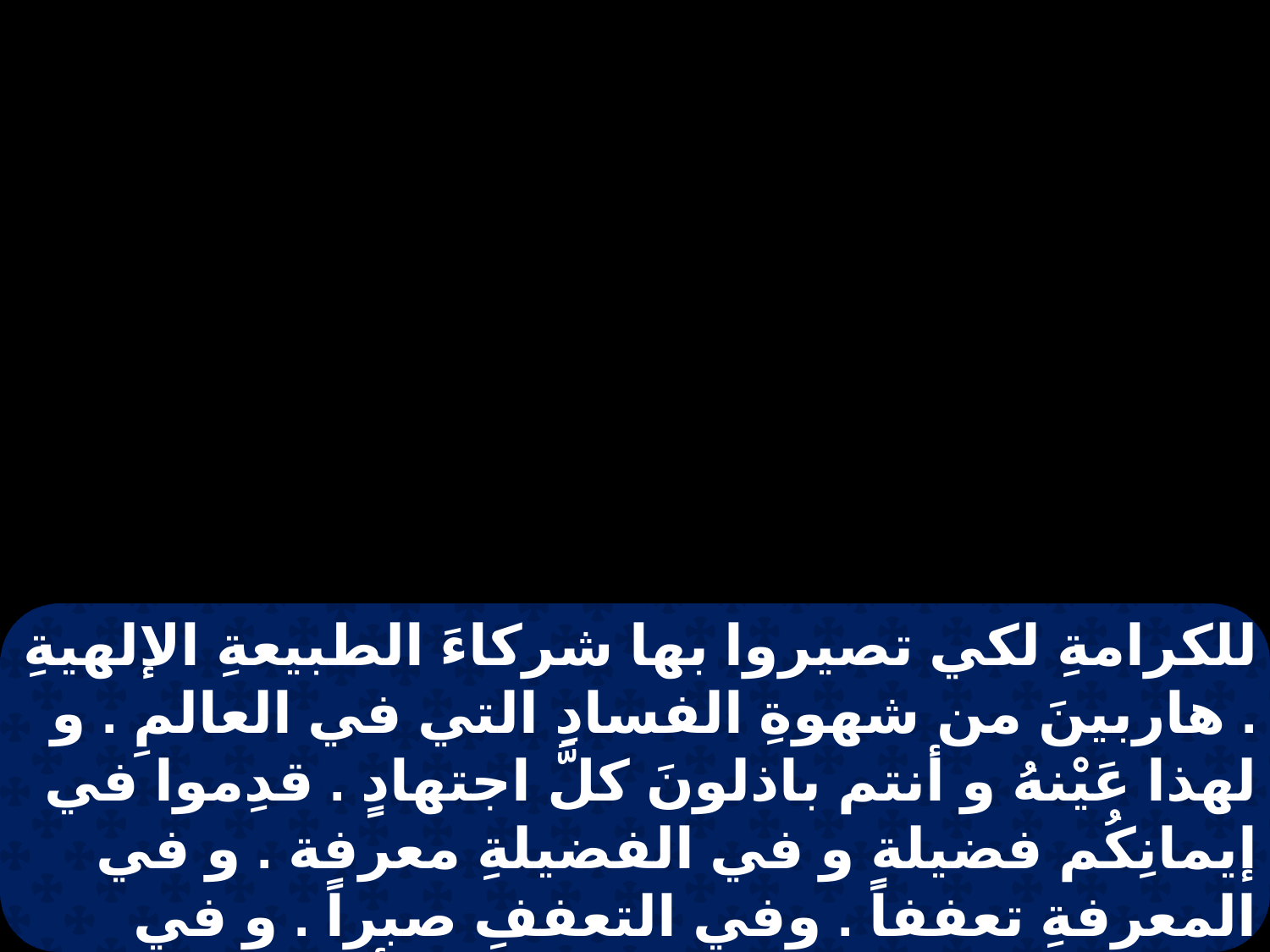

للكرامةِ لكي تصيروا بها شركاءَ الطبيعةِ الإلهيةِ . هاربينَ من شهوةِ الفسادِ التي في العالمِ . و لهذا عَيْنهُ و أنتم باذلونَ كلَّ اجتهادٍ . قدِموا في إيمانِكُم فضيلة و في الفضيلةِ معرفة . و في المعرفةِ تعففاً . وفي التعففِ صبراً . و في الصبرِ تقوى. و في التقوى مودة أخوية ً . و في المودة الأخوية محبة . لأنَّ هذهِ إذا كانت فيكم و كثرتْ تـُصيركُمْ